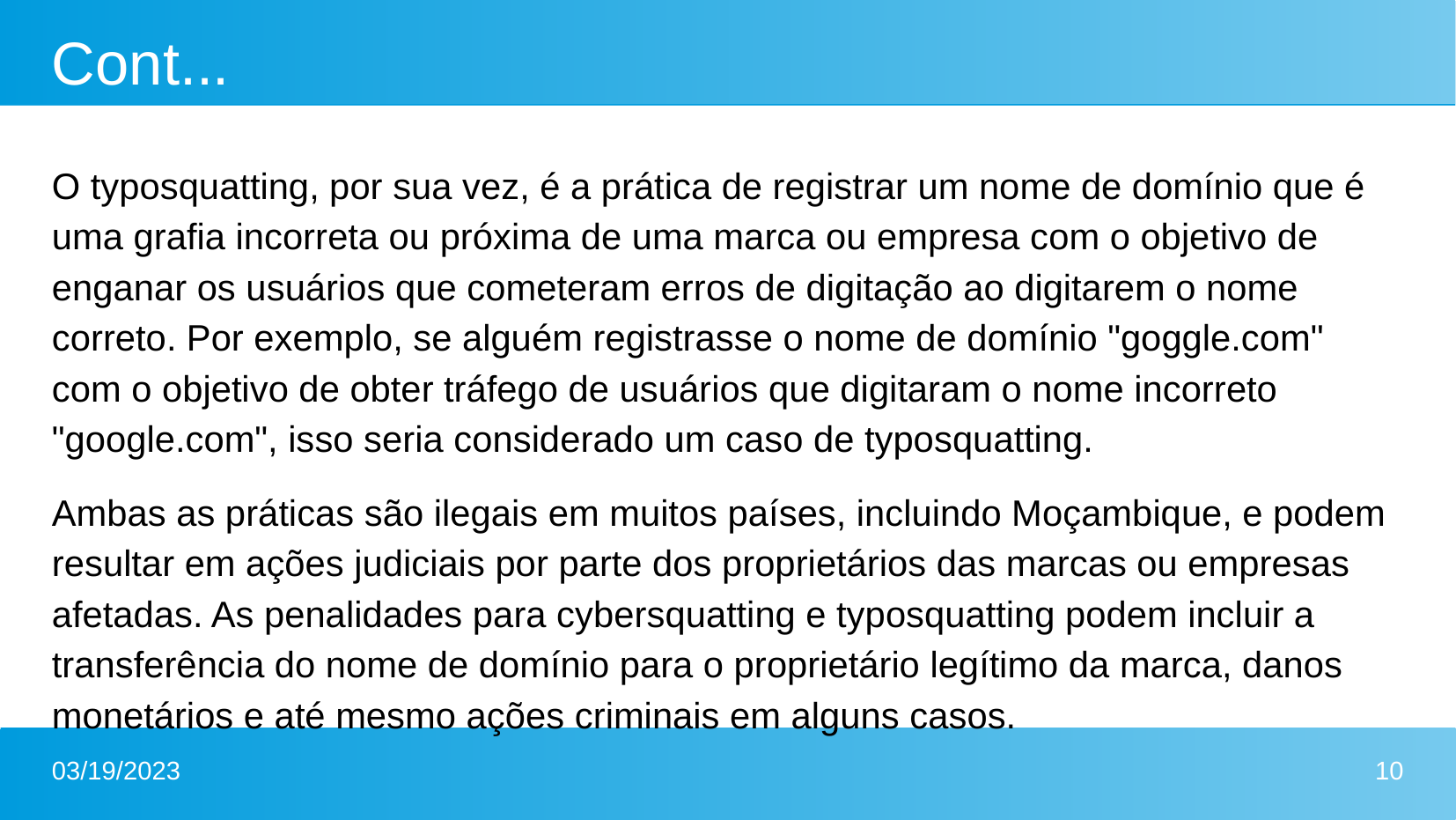

# Cont...
O typosquatting, por sua vez, é a prática de registrar um nome de domínio que é uma grafia incorreta ou próxima de uma marca ou empresa com o objetivo de enganar os usuários que cometeram erros de digitação ao digitarem o nome correto. Por exemplo, se alguém registrasse o nome de domínio "goggle.com" com o objetivo de obter tráfego de usuários que digitaram o nome incorreto "google.com", isso seria considerado um caso de typosquatting.
Ambas as práticas são ilegais em muitos países, incluindo Moçambique, e podem resultar em ações judiciais por parte dos proprietários das marcas ou empresas afetadas. As penalidades para cybersquatting e typosquatting podem incluir a transferência do nome de domínio para o proprietário legítimo da marca, danos monetários e até mesmo ações criminais em alguns casos.
03/19/2023
10